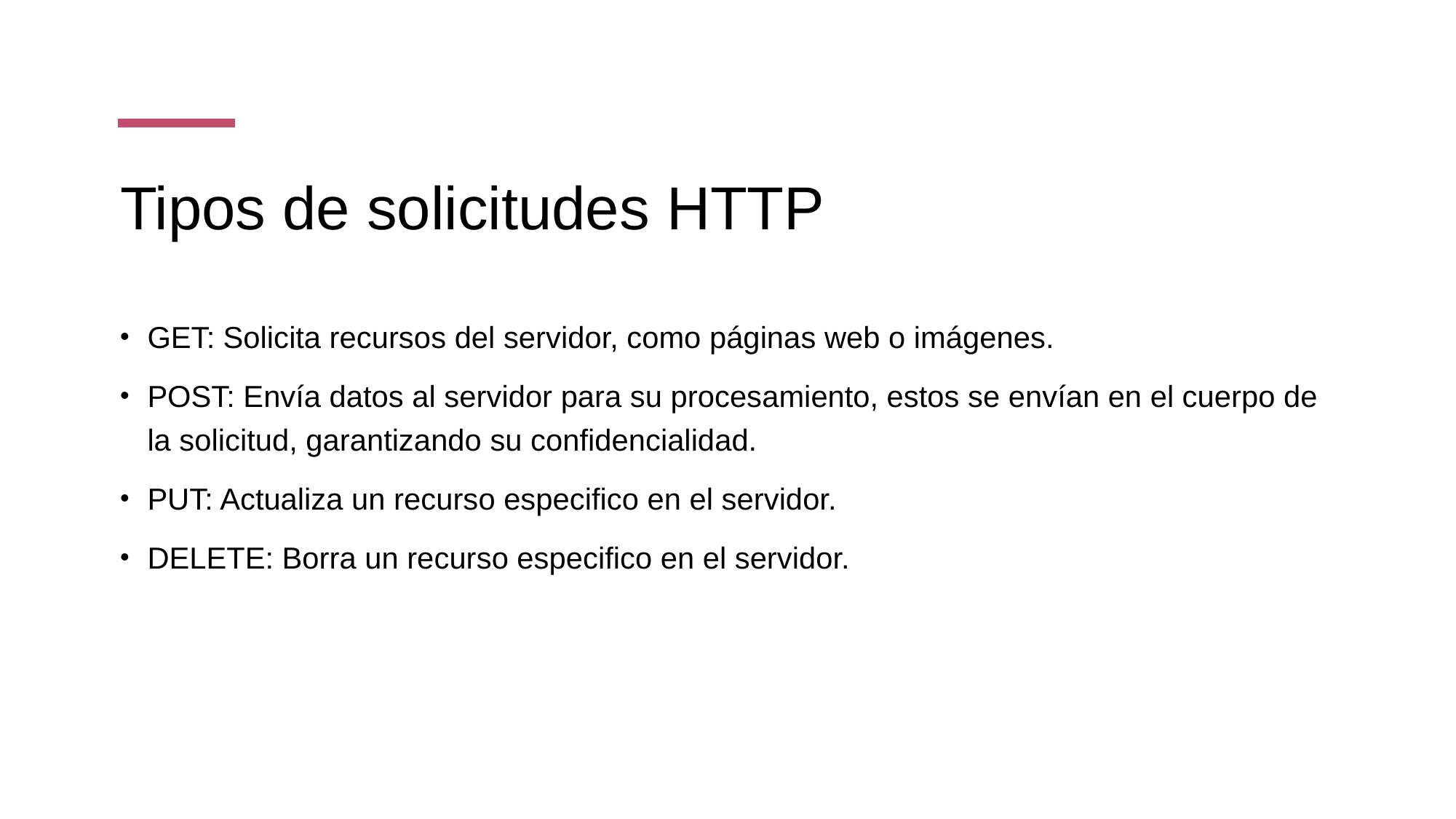

# Tipos de solicitudes HTTP
GET: Solicita recursos del servidor, como páginas web o imágenes.
POST: Envía datos al servidor para su procesamiento, estos se envían en el cuerpo de la solicitud, garantizando su confidencialidad.
PUT: Actualiza un recurso especifico en el servidor.
DELETE: Borra un recurso especifico en el servidor.